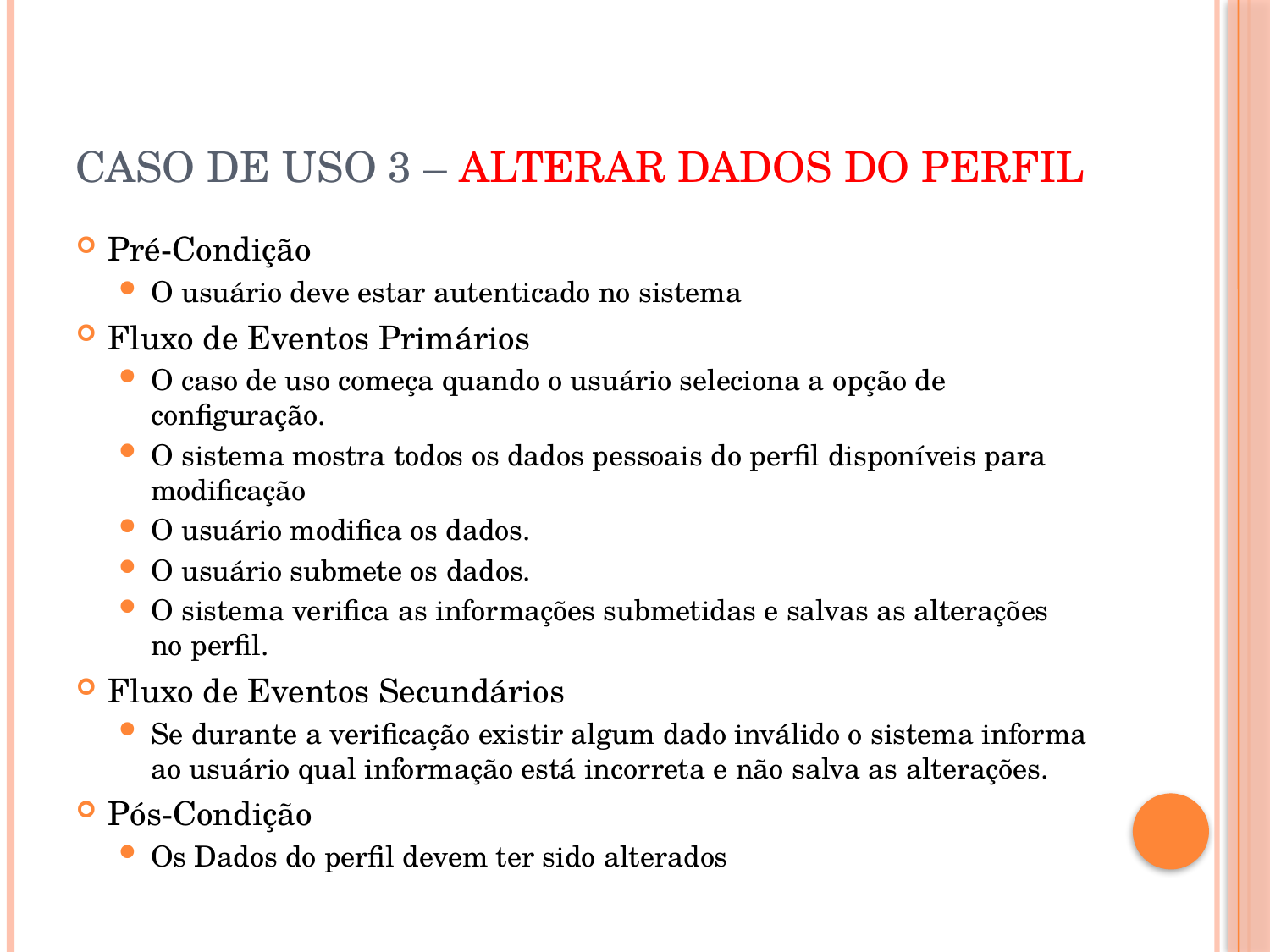

# Caso de Uso 3 – Alterar Dados do Perfil
Pré-Condição
O usuário deve estar autenticado no sistema
Fluxo de Eventos Primários
O caso de uso começa quando o usuário seleciona a opção de configuração.
O sistema mostra todos os dados pessoais do perfil disponíveis para modificação
O usuário modifica os dados.
O usuário submete os dados.
O sistema verifica as informações submetidas e salvas as alterações no perfil.
Fluxo de Eventos Secundários
Se durante a verificação existir algum dado inválido o sistema informa ao usuário qual informação está incorreta e não salva as alterações.
Pós-Condição
Os Dados do perfil devem ter sido alterados